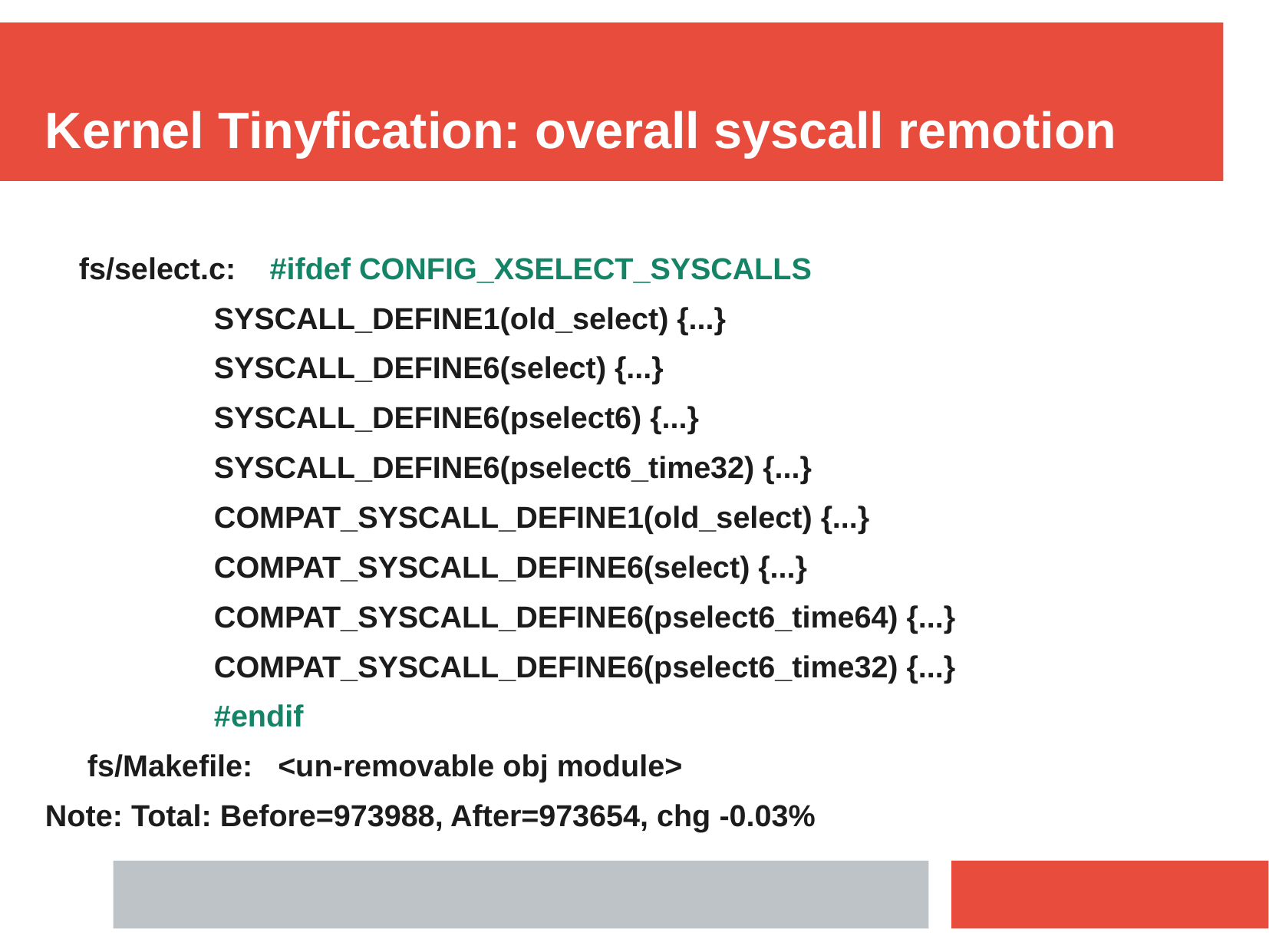

Kernel Tinyfication: overall syscall remotion
    fs/select.c:    #ifdef CONFIG_XSELECT_SYSCALLS
                    SYSCALL_DEFINE1(old_select) {...}
                    SYSCALL_DEFINE6(select) {...}
                    SYSCALL_DEFINE6(pselect6) {...}
                    SYSCALL_DEFINE6(pselect6_time32) {...}
                    COMPAT_SYSCALL_DEFINE1(old_select) {...}
                    COMPAT_SYSCALL_DEFINE6(select) {...}
                    COMPAT_SYSCALL_DEFINE6(pselect6_time64) {...}
                    COMPAT_SYSCALL_DEFINE6(pselect6_time32) {...}
                    #endif
     fs/Makefile:   <un-removable obj module>
Note: Total: Before=973988, After=973654, chg -0.03%